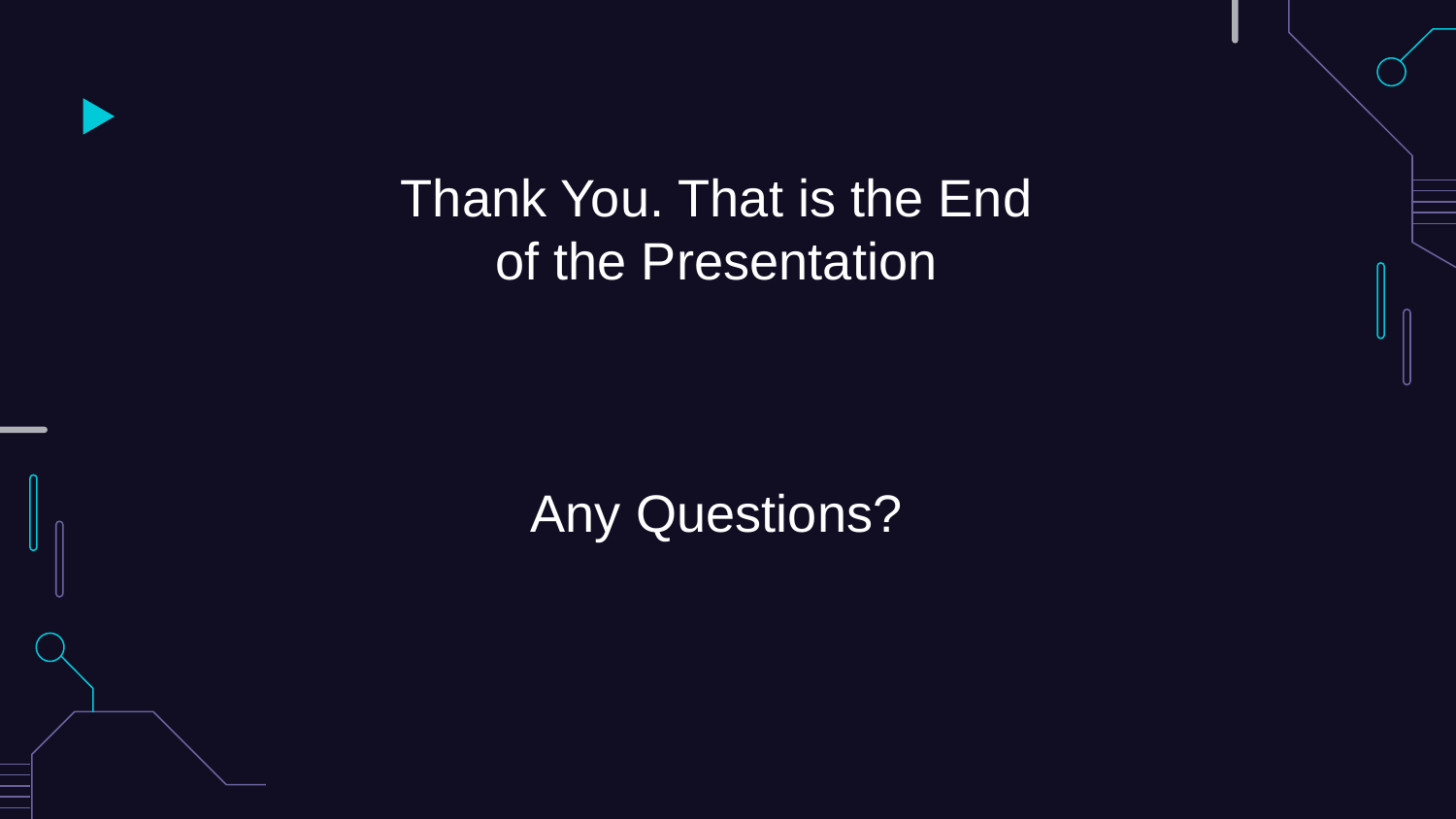

Thank You. That is the End of the Presentation

Any Questions?